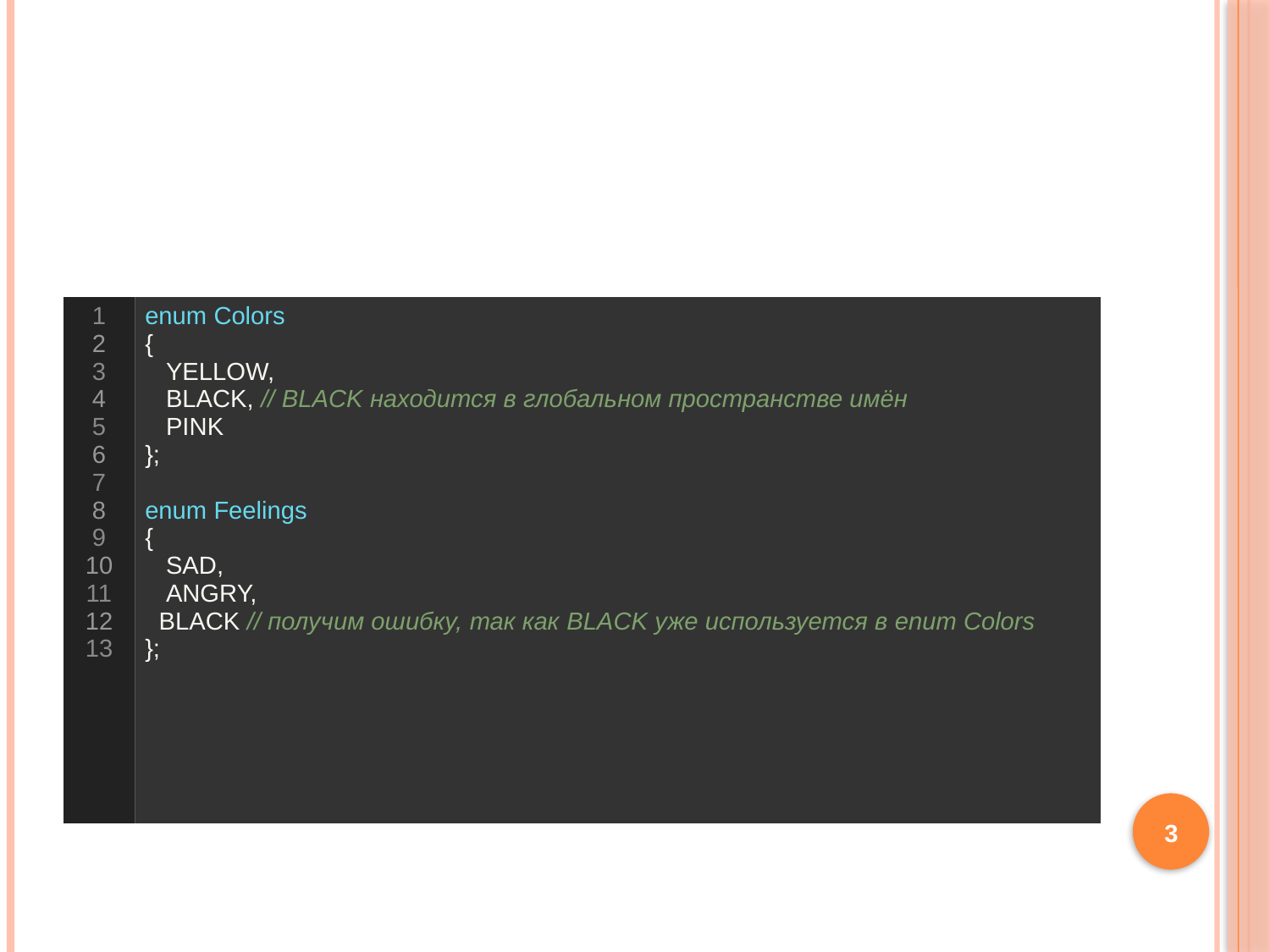

#
| 1 2 3 4 5 6 7 8 9 10 11 12 13 | enum Colors { YELLOW, BLACK, // BLACK находится в глобальном пространстве имён PINK };   enum Feelings { SAD, ANGRY, BLACK // получим ошибку, так как BLACK уже используется в enum Colors }; |
| --- | --- |
3